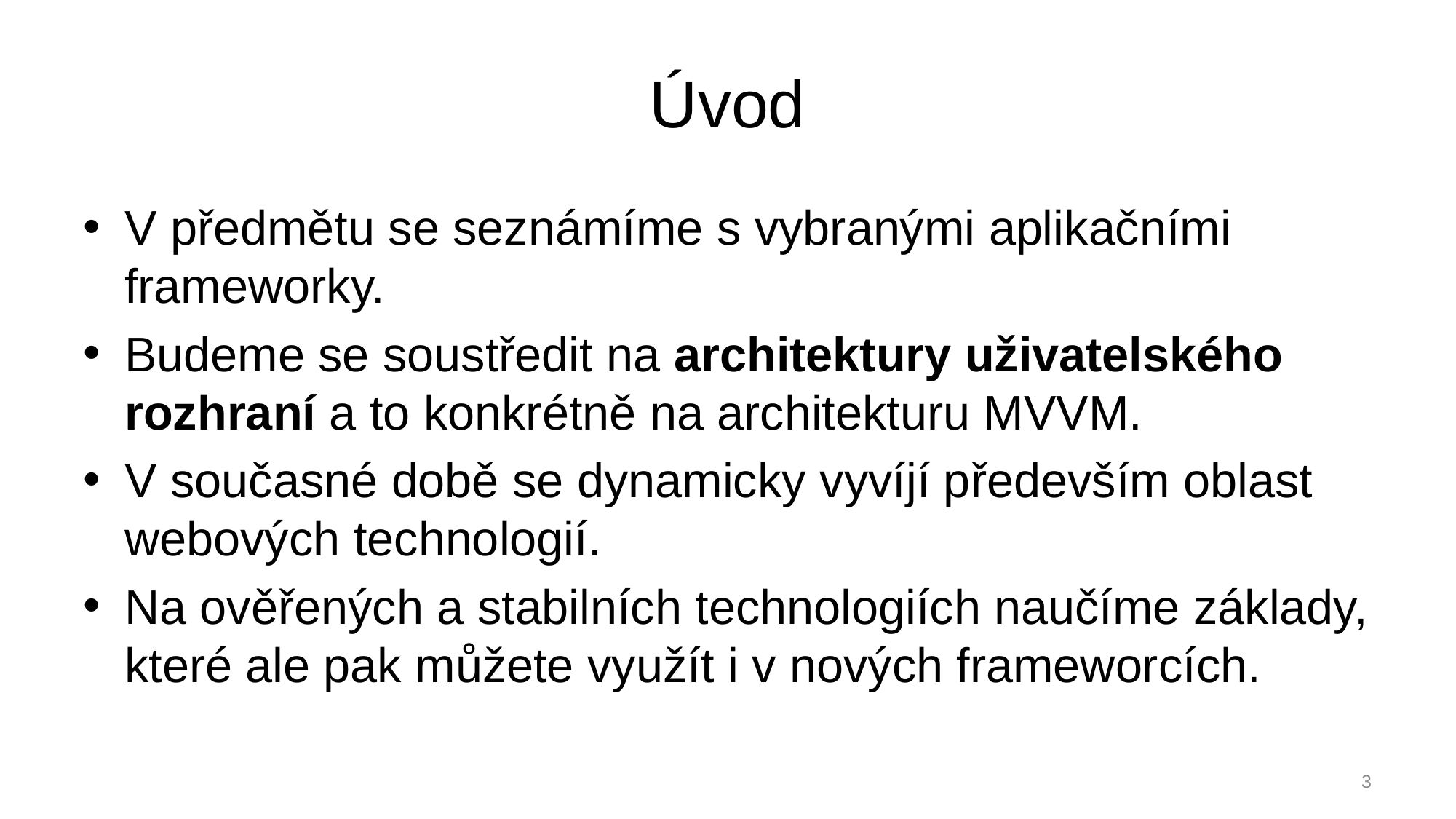

# Úvod
V předmětu se seznámíme s vybranými aplikačními frameworky.
Budeme se soustředit na architektury uživatelského rozhraní a to konkrétně na architekturu MVVM.
V současné době se dynamicky vyvíjí především oblast webových technologií.
Na ověřených a stabilních technologiích naučíme základy, které ale pak můžete využít i v nových frameworcích.
3